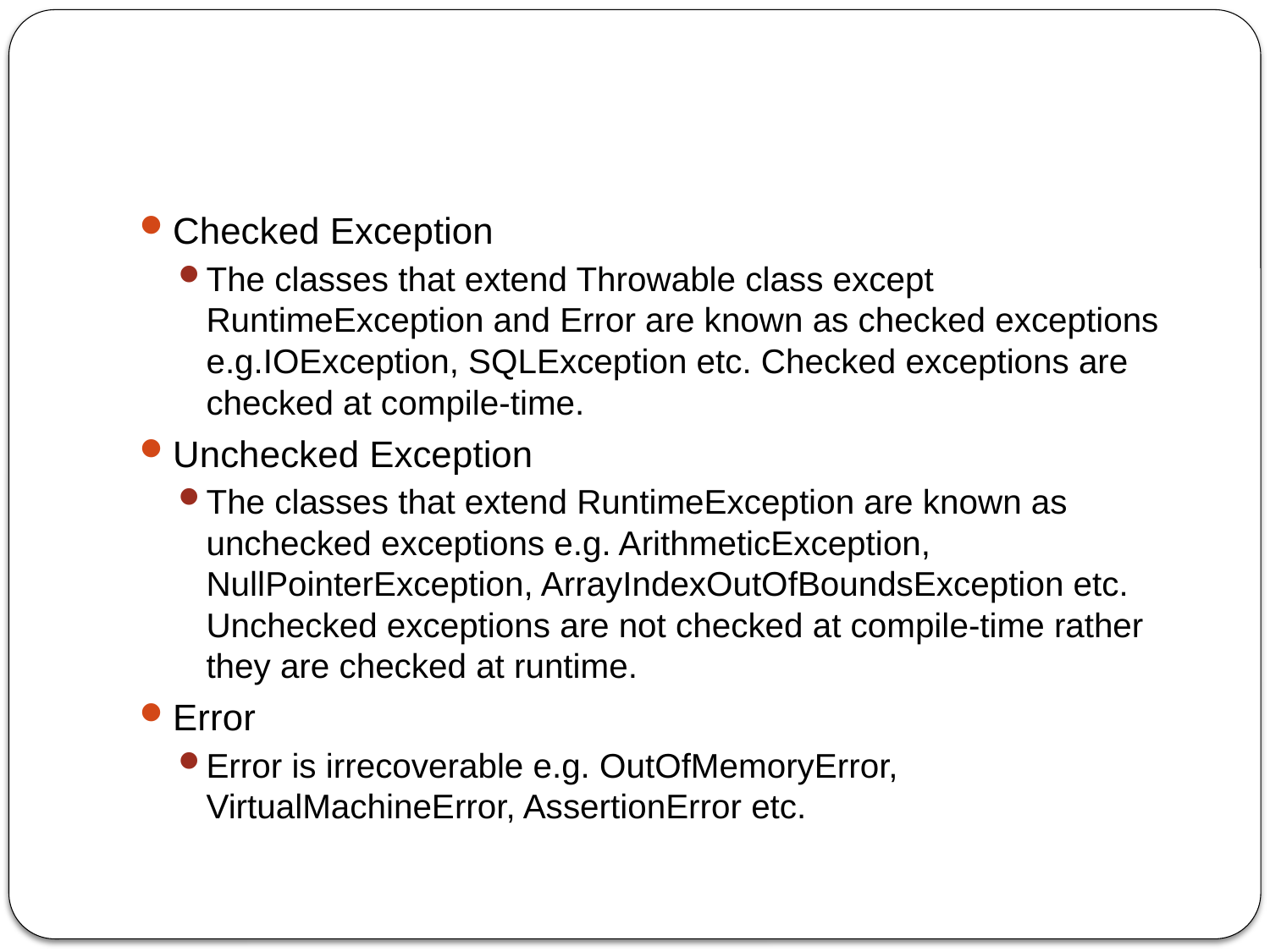

#
Checked Exception
The classes that extend Throwable class except RuntimeException and Error are known as checked exceptions e.g.IOException, SQLException etc. Checked exceptions are checked at compile-time.
Unchecked Exception
The classes that extend RuntimeException are known as unchecked exceptions e.g. ArithmeticException, NullPointerException, ArrayIndexOutOfBoundsException etc. Unchecked exceptions are not checked at compile-time rather they are checked at runtime.
Error
Error is irrecoverable e.g. OutOfMemoryError, VirtualMachineError, AssertionError etc.